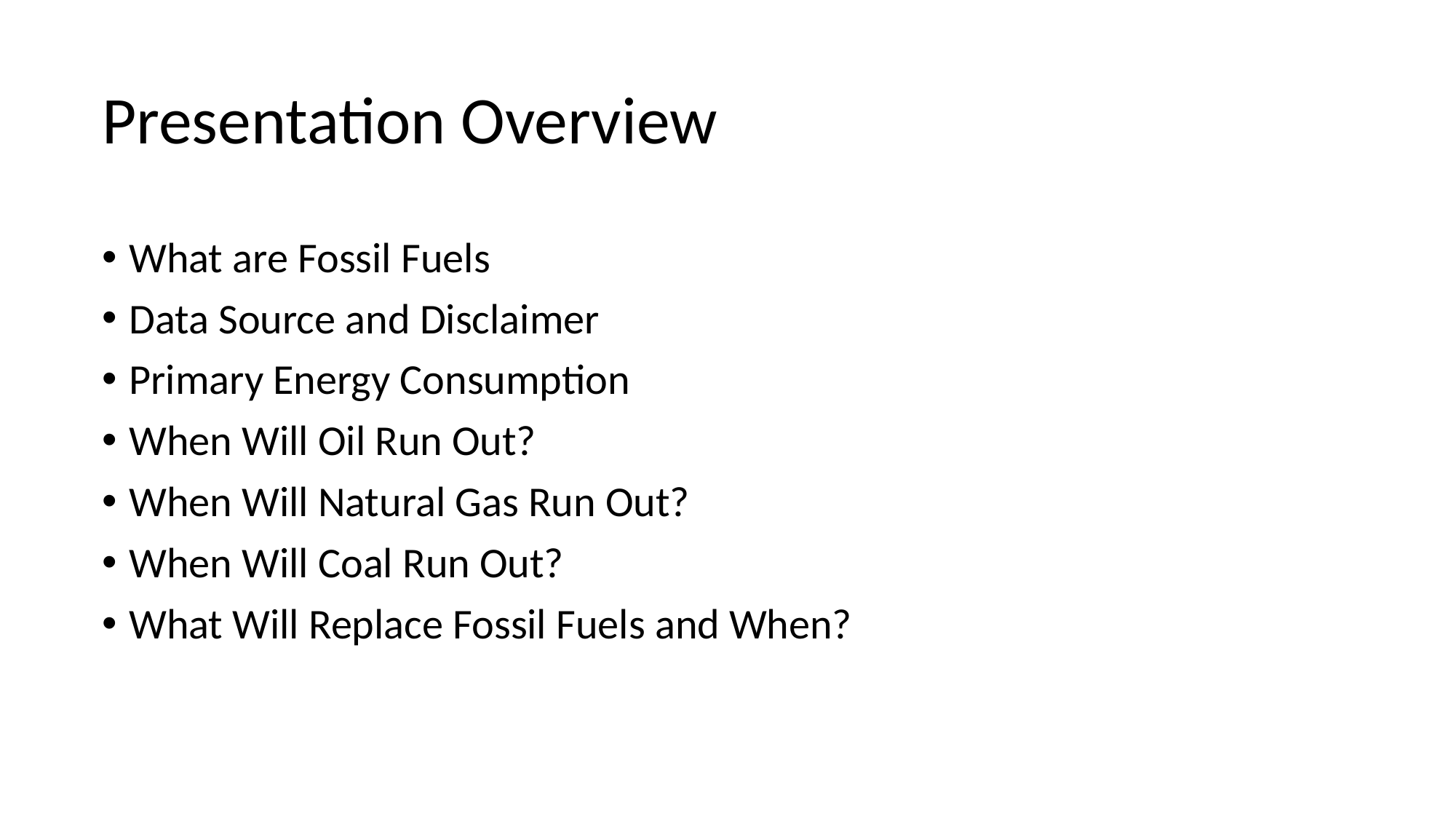

# Presentation Overview
What are Fossil Fuels
Data Source and Disclaimer
Primary Energy Consumption
When Will Oil Run Out?
When Will Natural Gas Run Out?
When Will Coal Run Out?
What Will Replace Fossil Fuels and When?